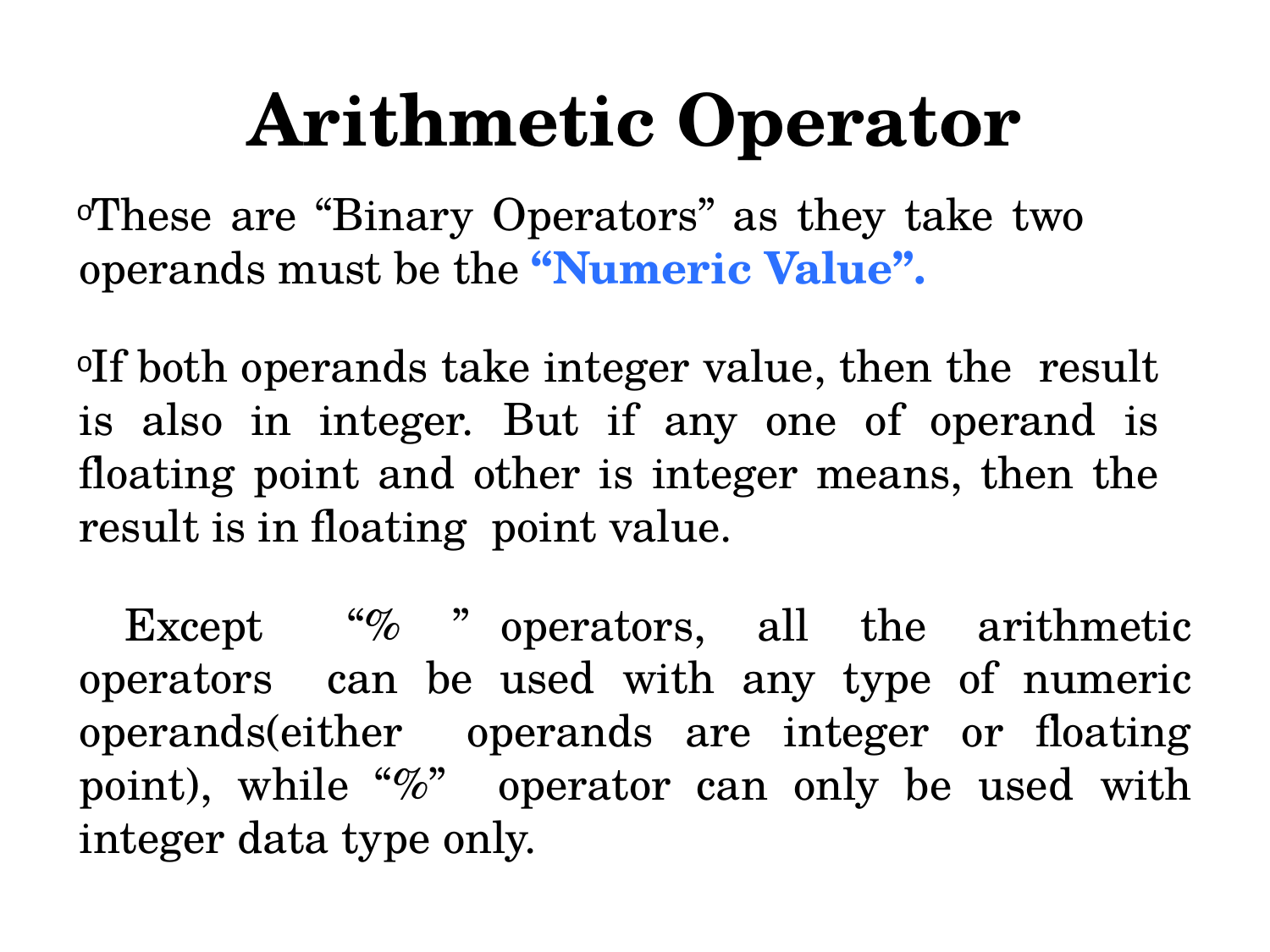

# Arithmetic Operator
These are “Binary Operators” as they take two  operands must be the “Numeric Value”.
If both operands take integer value, then the  result is also in integer. But if any one of operand is floating point and other is integer means, then the result is in floating  point value.
 Except	“% ”	operators, all the arithmetic operators  can be used with any type of numeric operands(either  operands are integer or floating point), while “%”  operator can only be used with integer data type only.